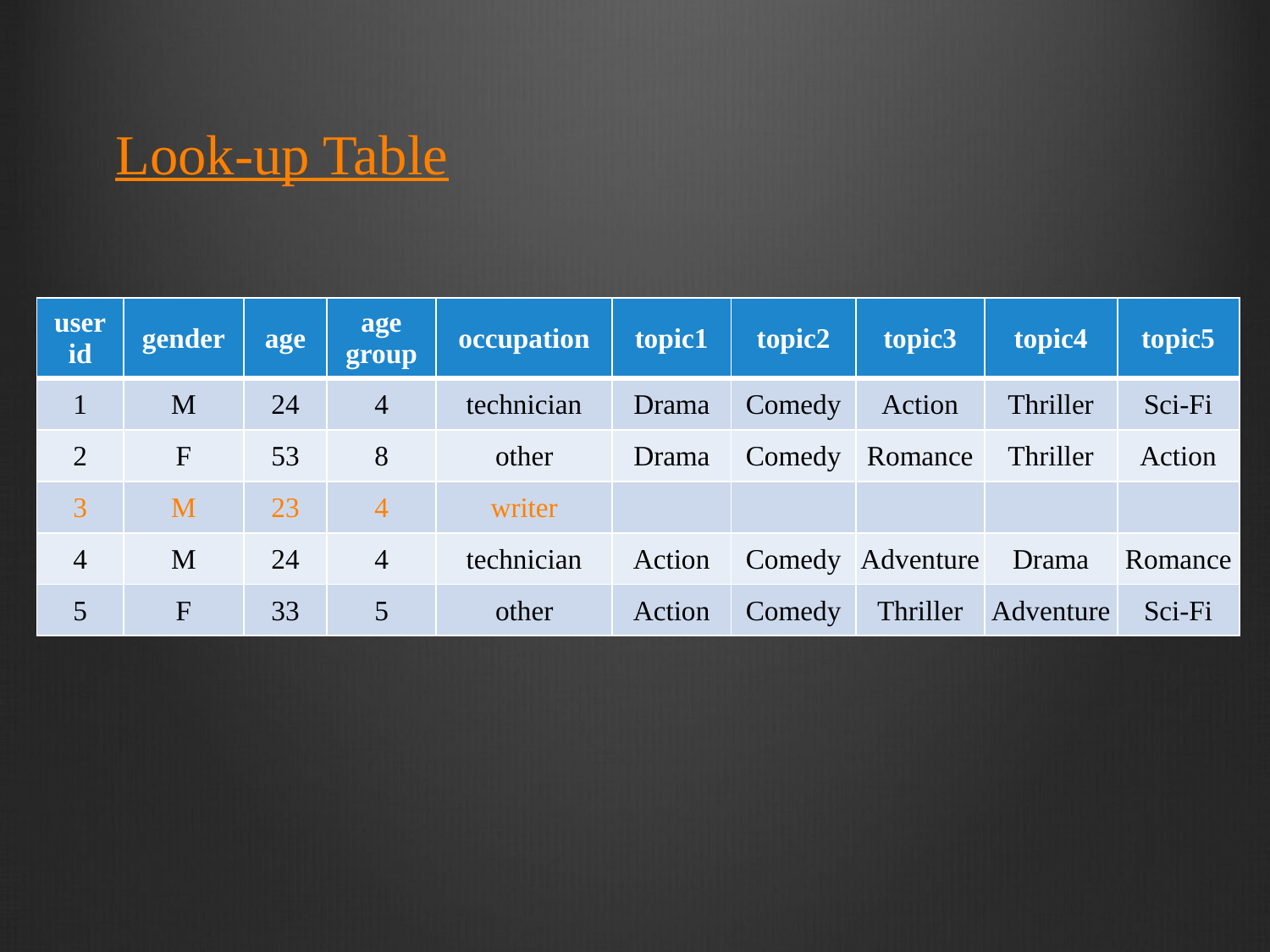

Look-up Table
| user id | gender | age | age group | occupation | topic1 | topic2 | topic3 | topic4 | topic5 |
| --- | --- | --- | --- | --- | --- | --- | --- | --- | --- |
| 1 | M | 24 | 4 | technician | Drama | Comedy | Action | Thriller | Sci-Fi |
| 2 | F | 53 | 8 | other | Drama | Comedy | Romance | Thriller | Action |
| 3 | M | 23 | 4 | writer |  |  |  |  |  |
| 4 | M | 24 | 4 | technician | Action | Comedy | Adventure | Drama | Romance |
| 5 | F | 33 | 5 | other | Action | Comedy | Thriller | Adventure | Sci-Fi |